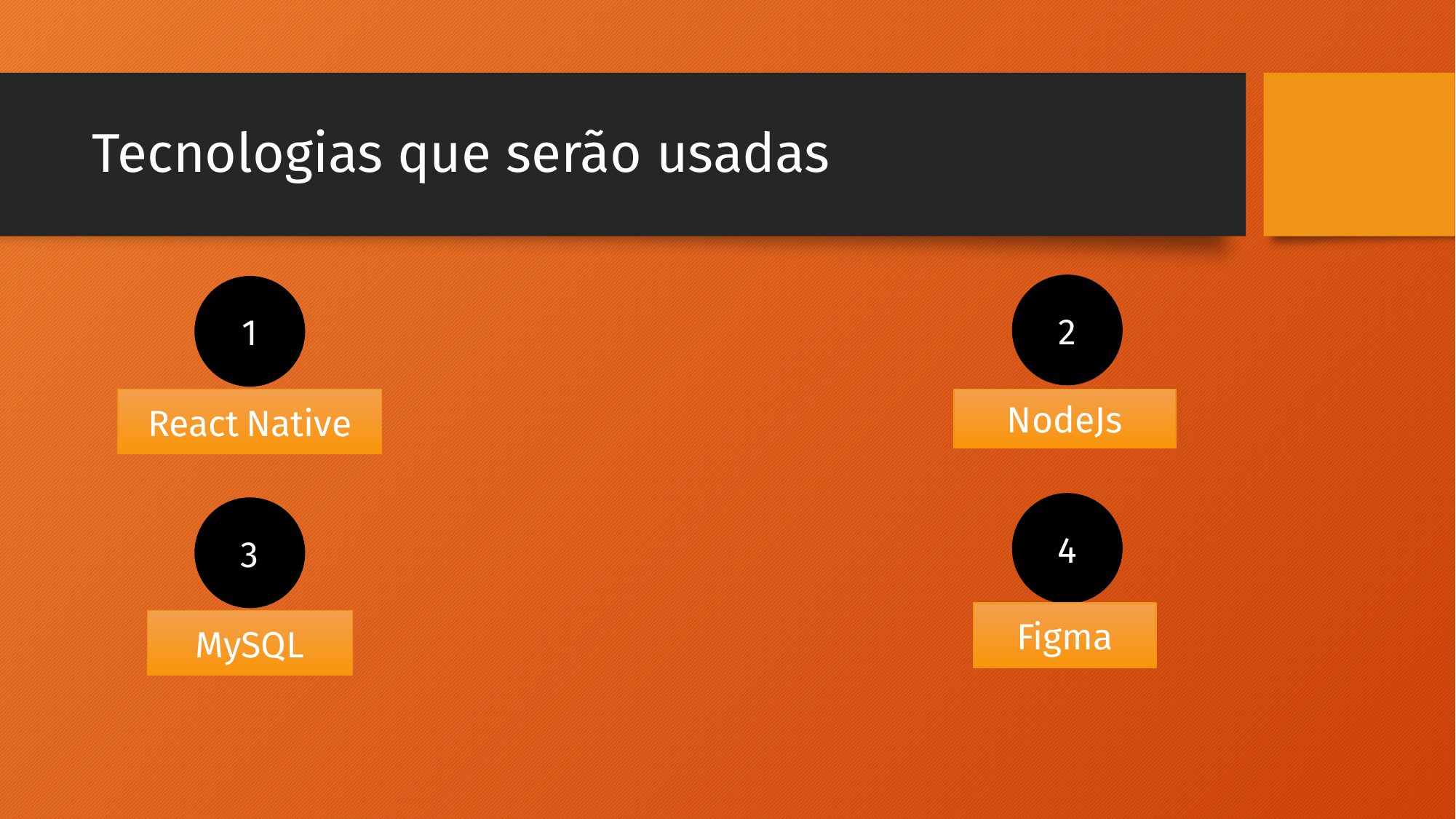

# Tecnologias que serão usadas
2
1

React Native
NodeJs
4
3
Figma
MySQL